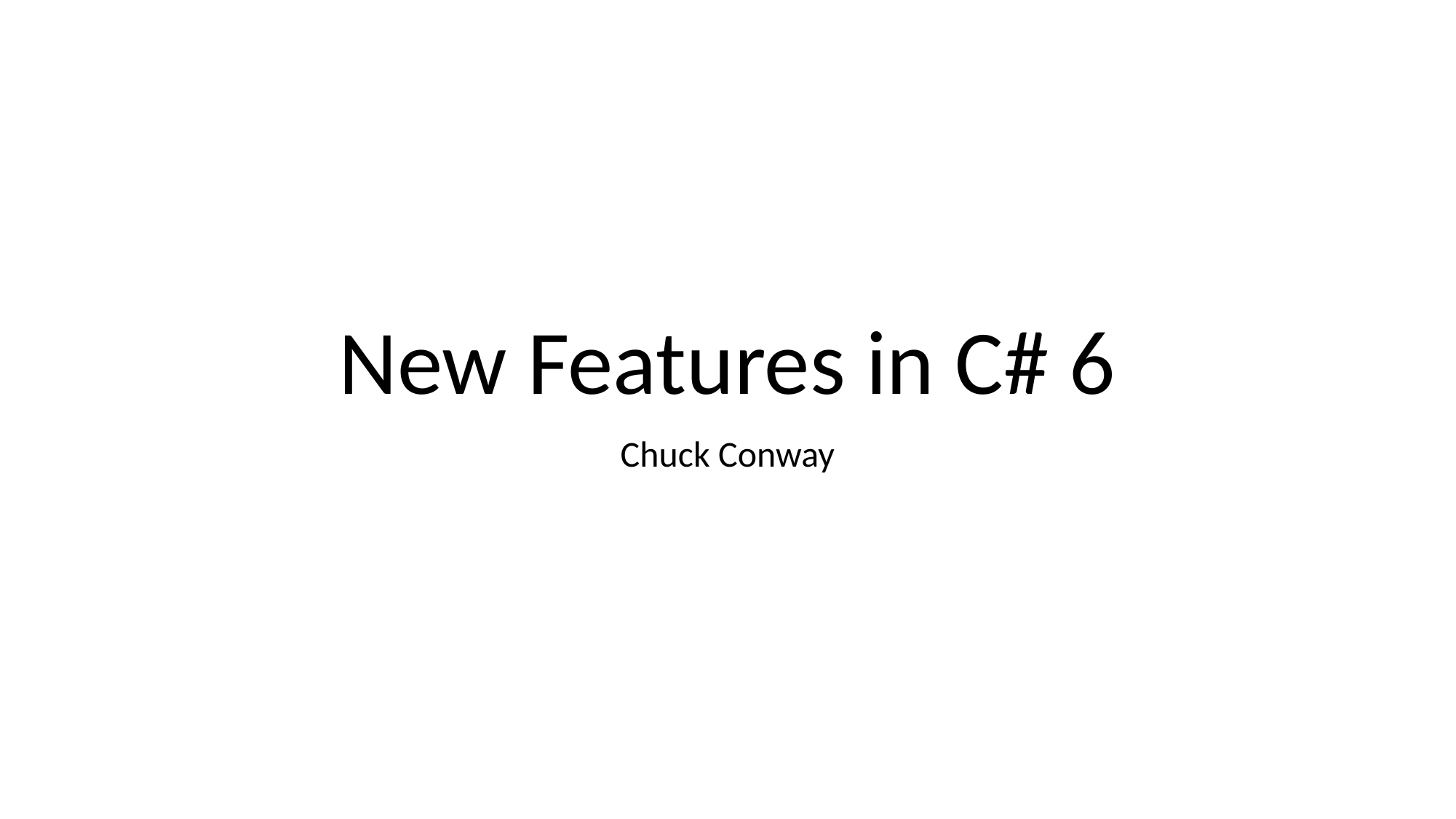

# New Features in C# 6
Chuck Conway